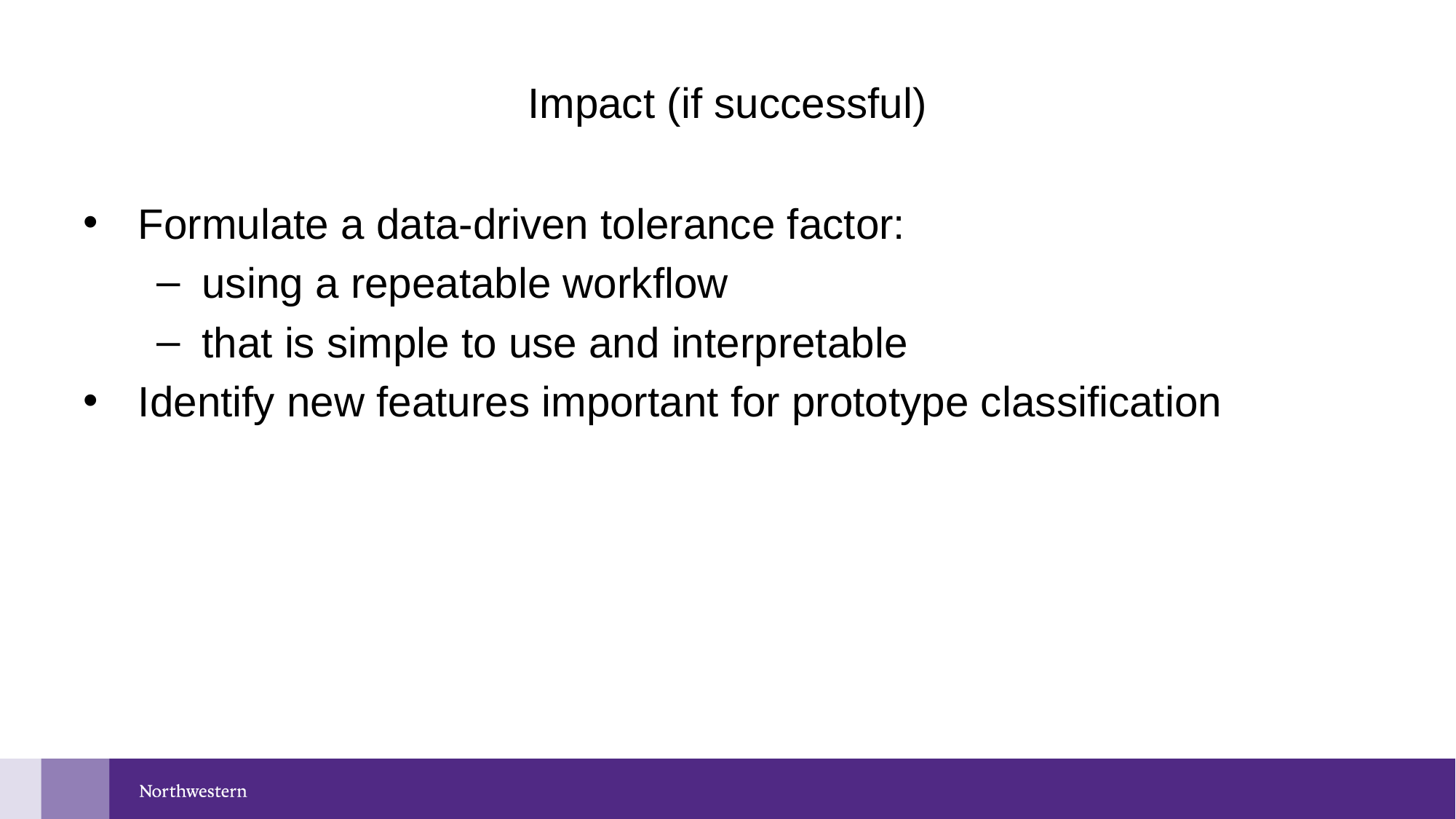

# Impact (if successful)
Formulate a data-driven tolerance factor:
using a repeatable workflow
that is simple to use and interpretable
Identify new features important for prototype classification